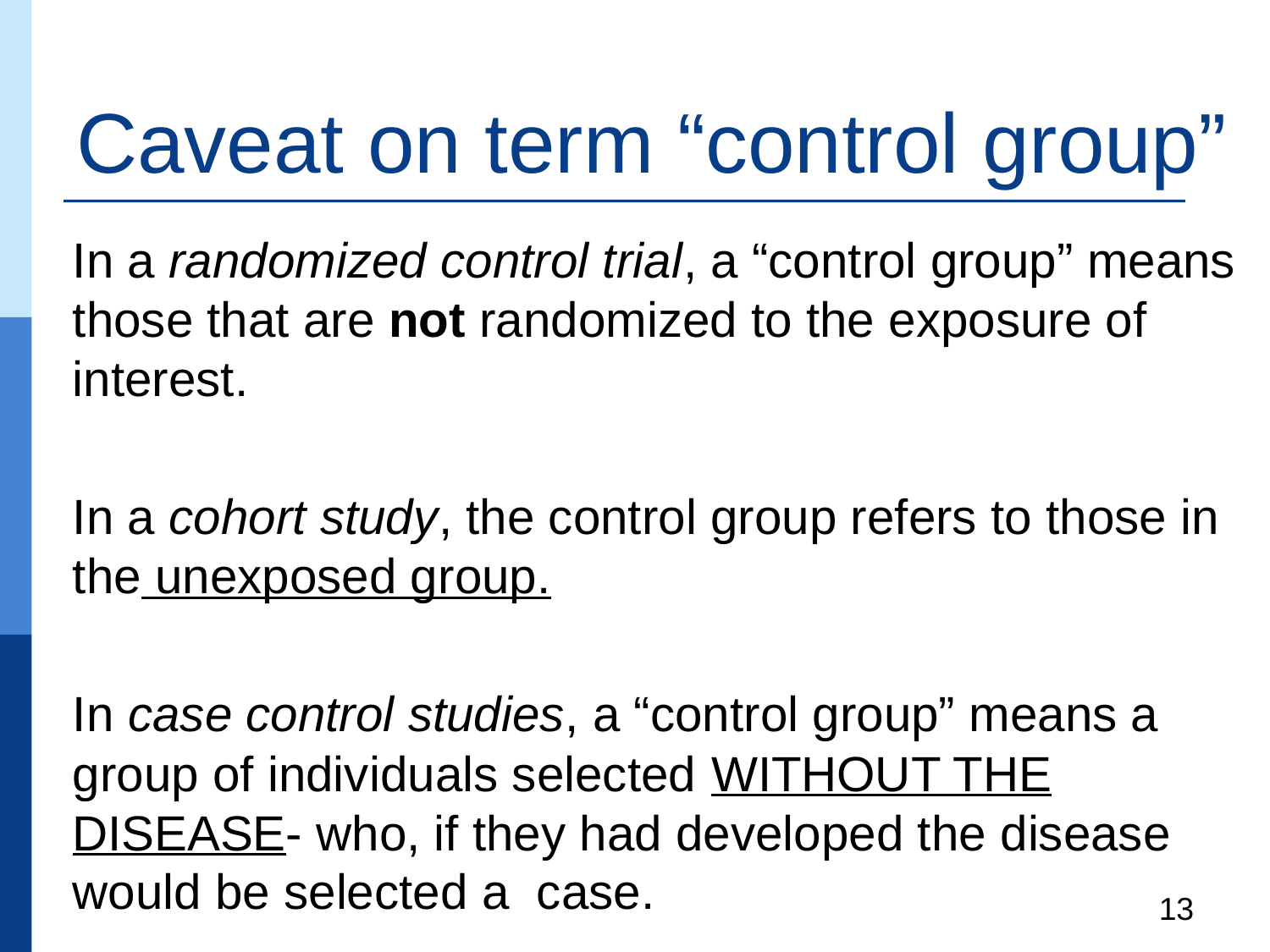

# Caveat on term “control group”
In a randomized control trial, a “control group” means those that are not randomized to the exposure of interest.

In a cohort study, the control group refers to those in the unexposed group.

In case control studies, a “control group” means a group of individuals selected WITHOUT THE DISEASE- who, if they had developed the disease would be selected a  case.

13